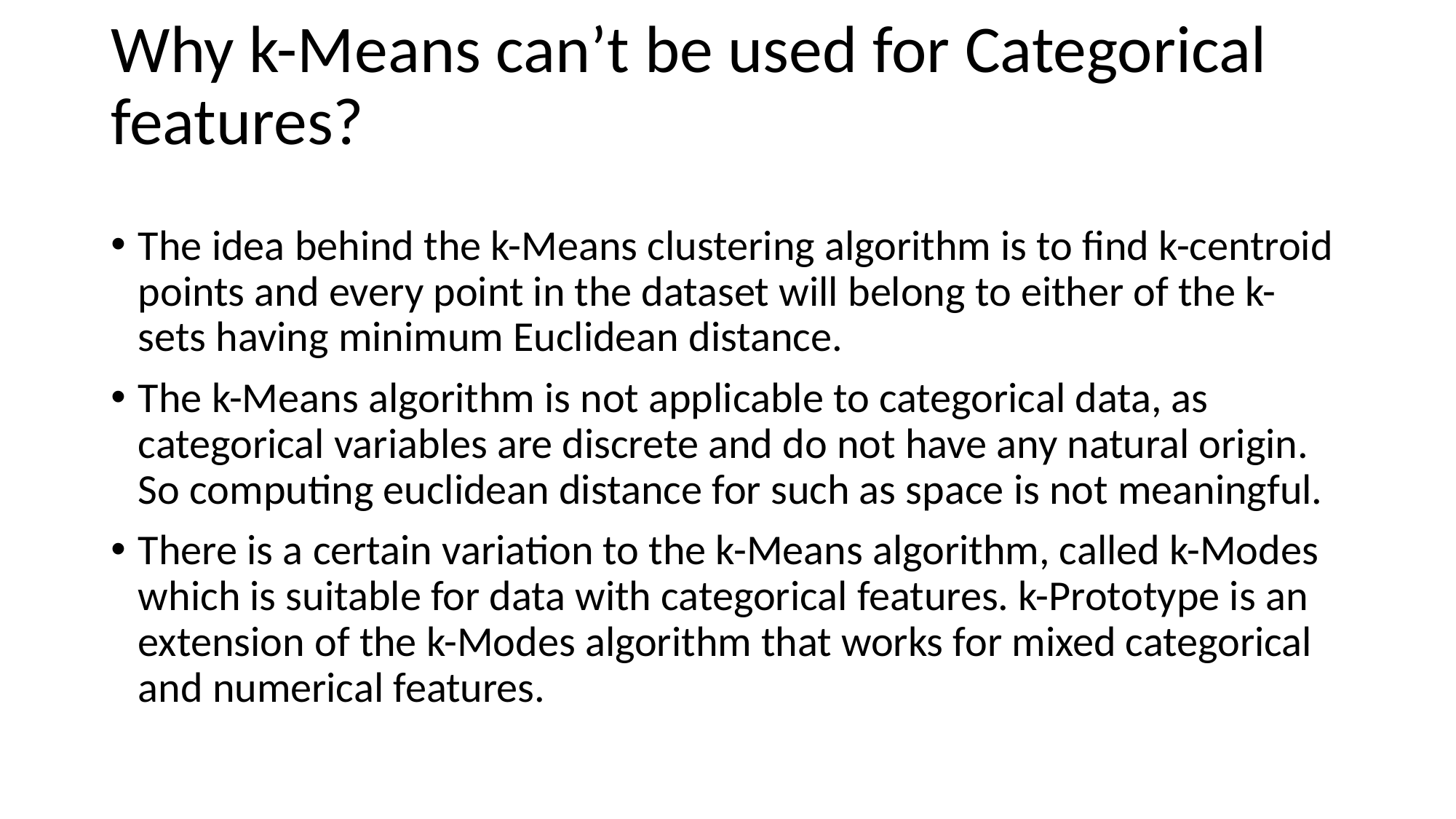

# Why k-Means can’t be used for Categorical features?

The idea behind the k-Means clustering algorithm is to find k-centroid points and every point in the dataset will belong to either of the k-sets having minimum Euclidean distance.
The k-Means algorithm is not applicable to categorical data, as categorical variables are discrete and do not have any natural origin. So computing euclidean distance for such as space is not meaningful.
There is a certain variation to the k-Means algorithm, called k-Modes which is suitable for data with categorical features. k-Prototype is an extension of the k-Modes algorithm that works for mixed categorical and numerical features.